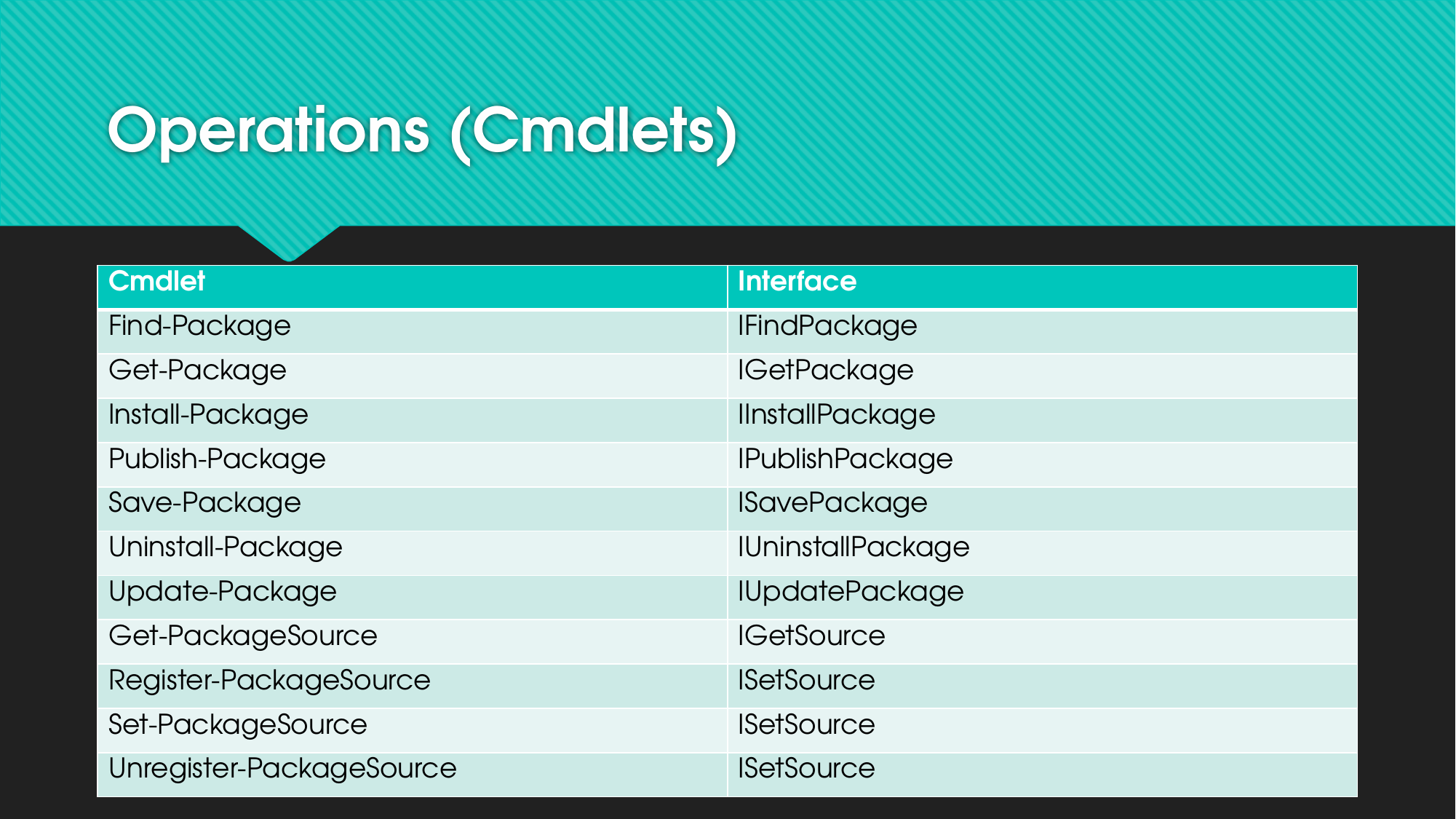

# Operations (Cmdlets)
| Cmdlet | Interface |
| --- | --- |
| Find-Package | IFindPackage |
| Get-Package | IGetPackage |
| Install-Package | IInstallPackage |
| Publish-Package | IPublishPackage |
| Save-Package | ISavePackage |
| Uninstall-Package | IUninstallPackage |
| Update-Package | IUpdatePackage |
| Get-PackageSource | IGetSource |
| Register-PackageSource | ISetSource |
| Set-PackageSource | ISetSource |
| Unregister-PackageSource | ISetSource |